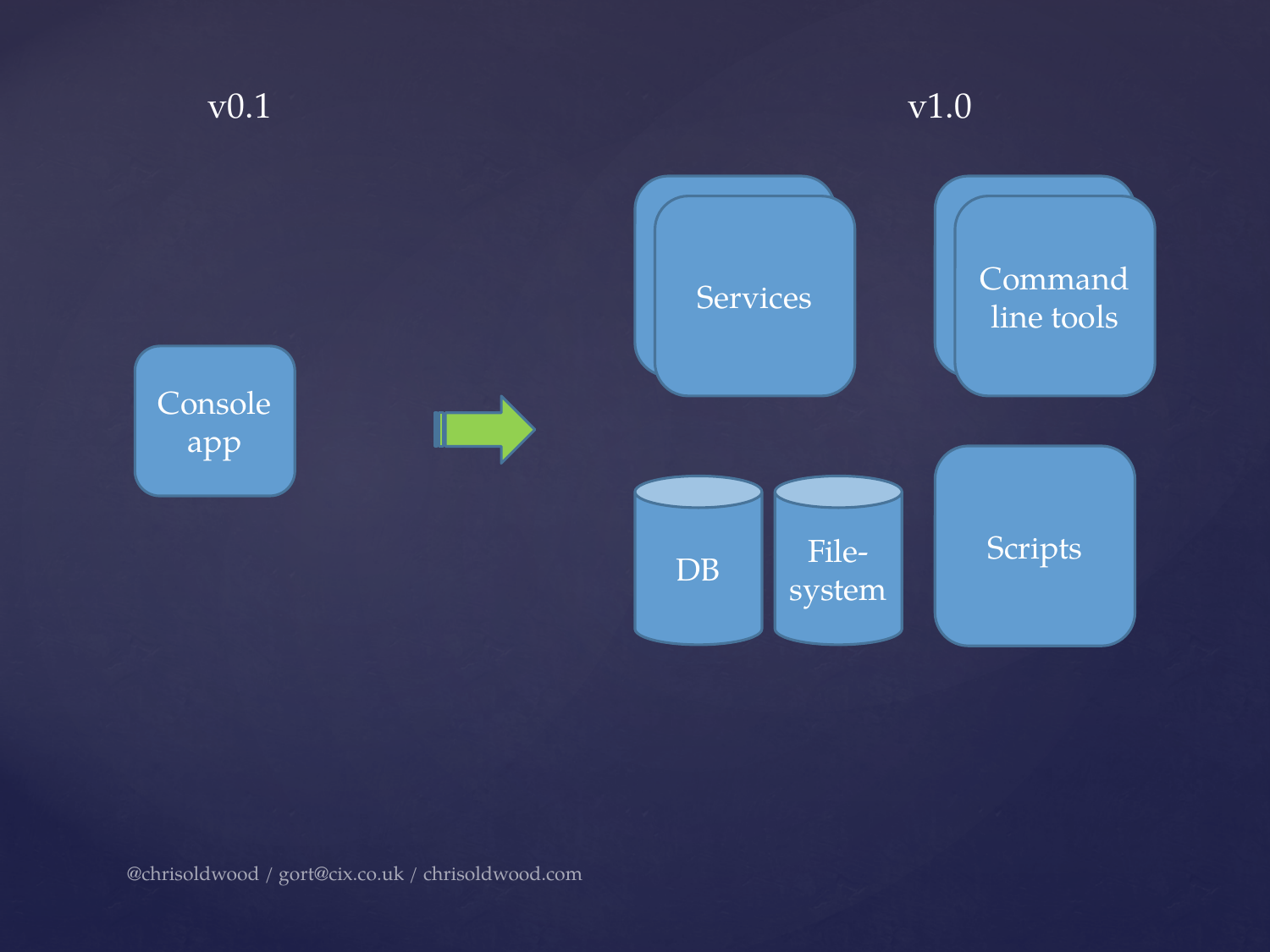

v0.1
v1.0
Services
Command line tools
Services
Command line tools
Console app

Scripts
DB
File-system
@chrisoldwood / gort@cix.co.uk / chrisoldwood.com